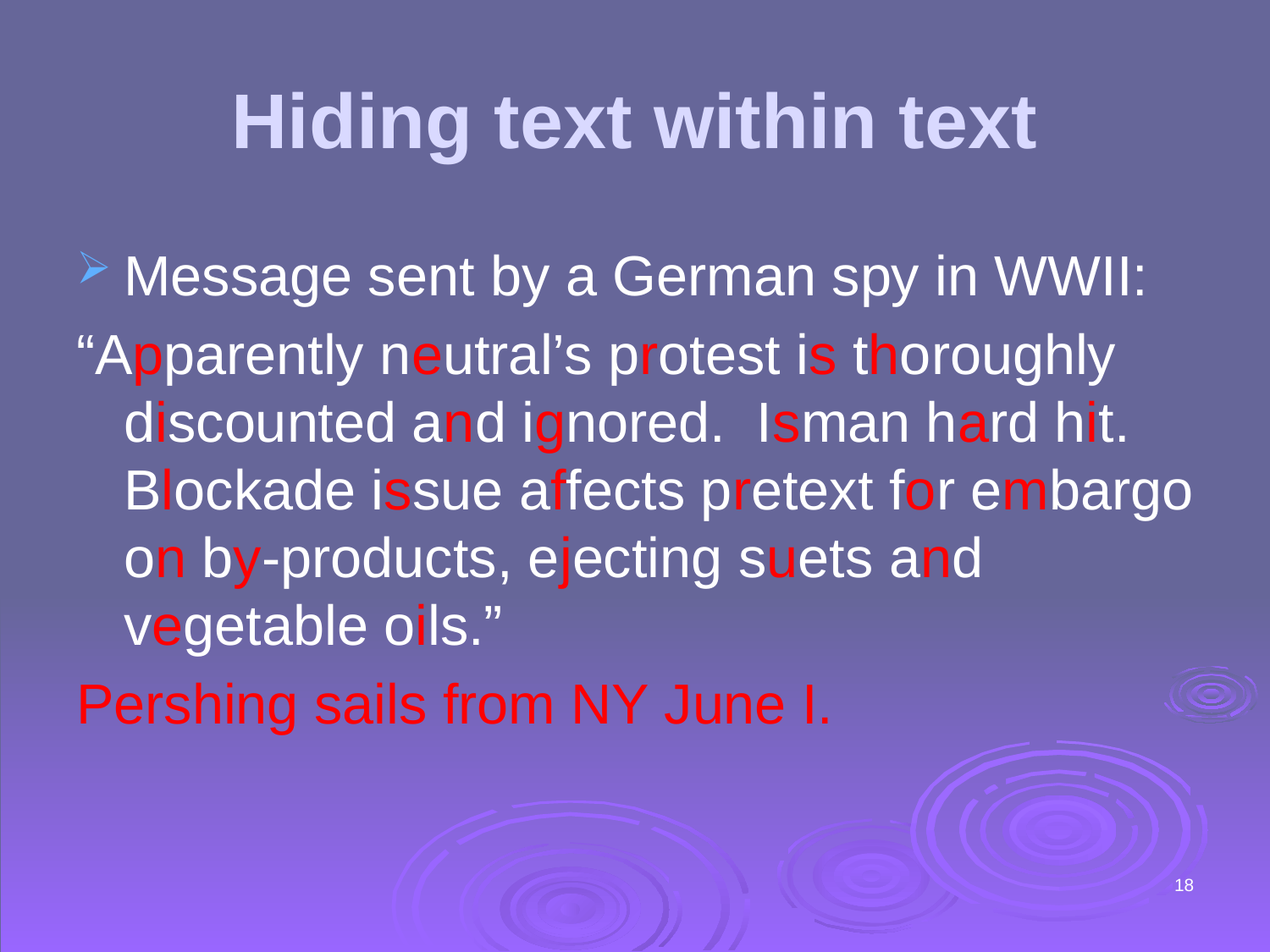

# Hiding text within text
Message sent by a German spy in WWII:
“Apparently neutral’s protest is thoroughly discounted and ignored.  Isman hard hit.  Blockade issue affects pretext for embargo on by-products, ejecting suets and vegetable oils.”
Pershing sails from NY June I.
18